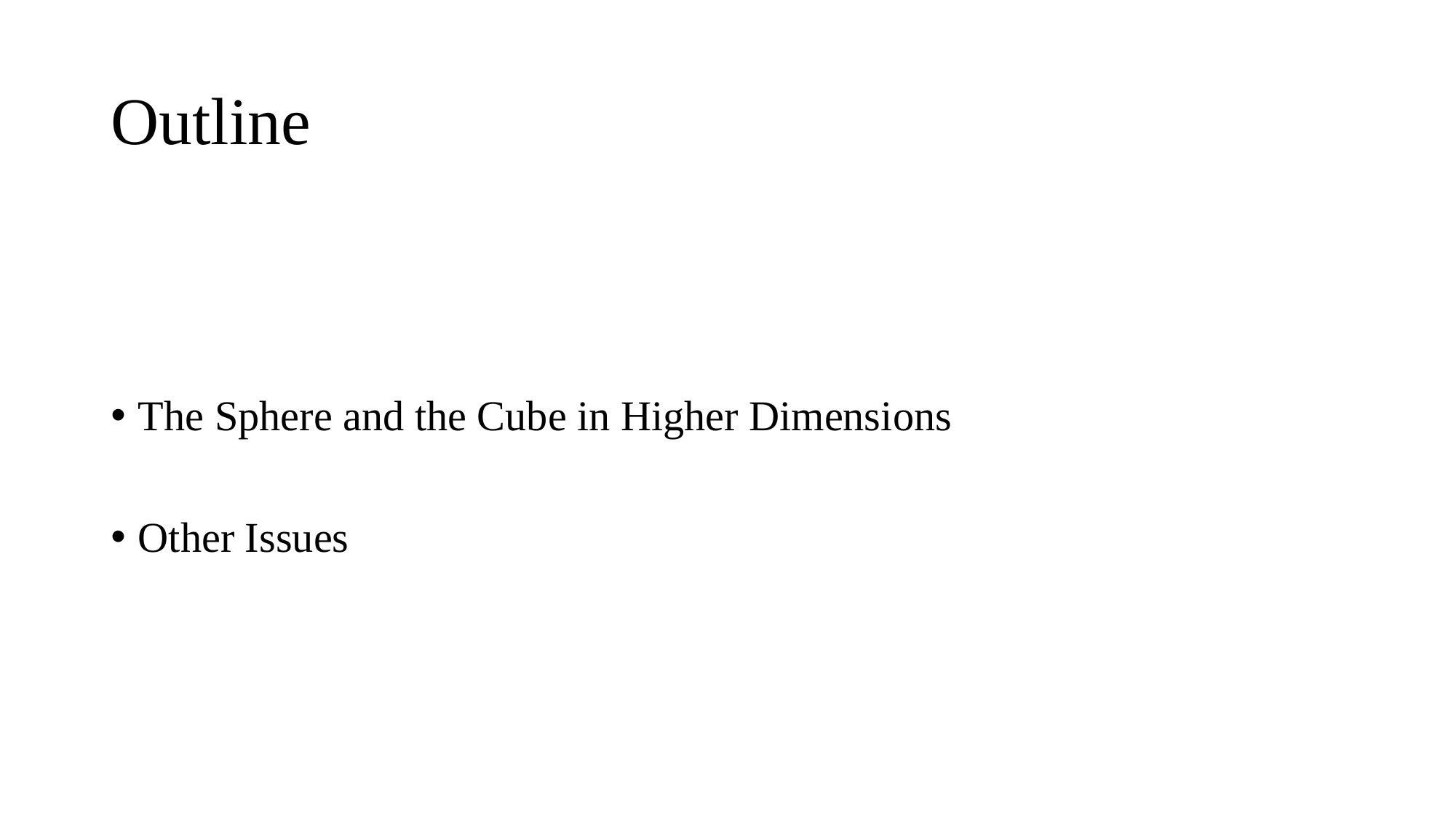

# Outline
The Sphere and the Cube in Higher Dimensions

Other Issues